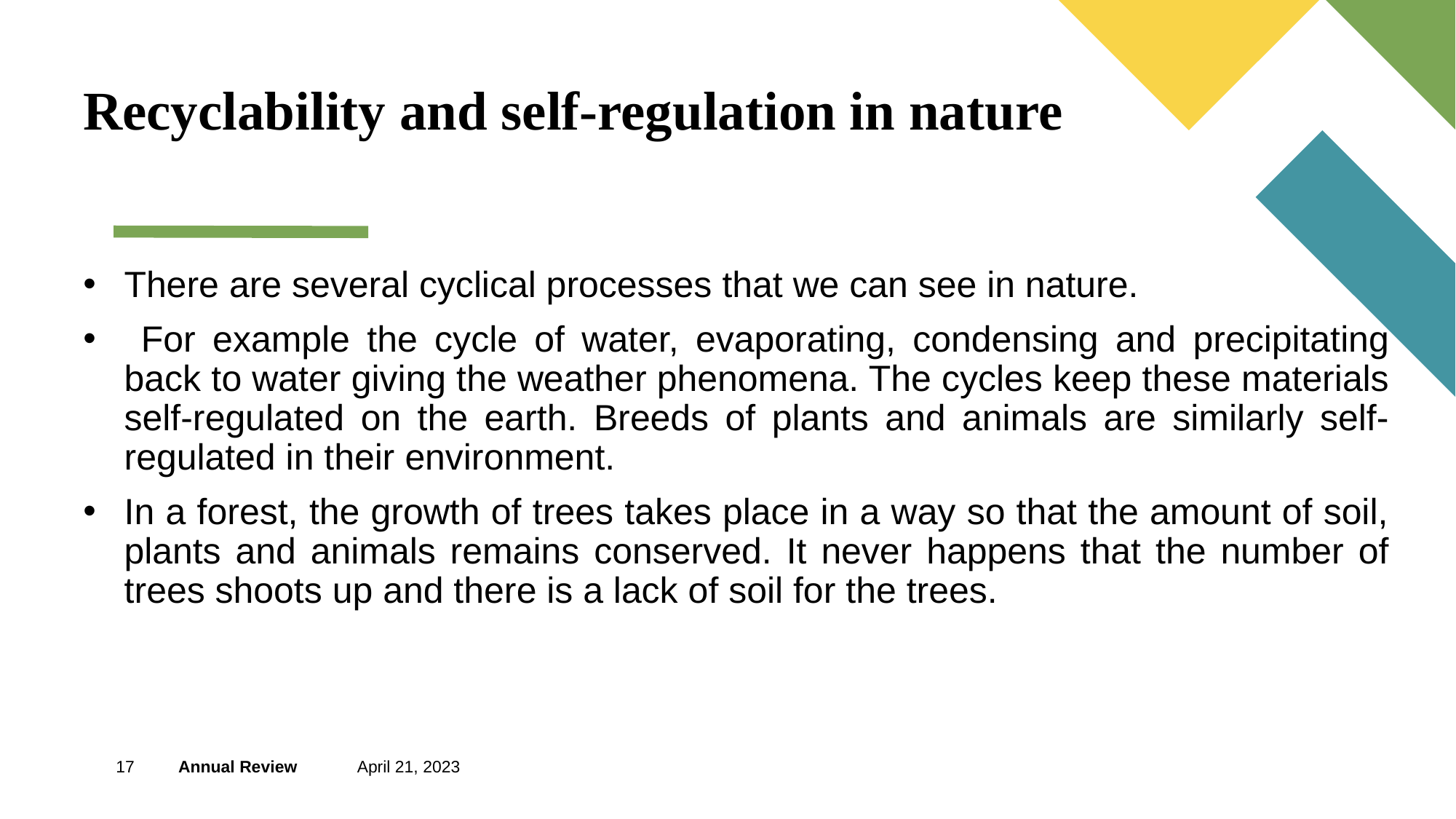

Recyclability and self-regulation in nature

There are several cyclical processes that we can see in nature.
 For example the cycle of water, evaporating, condensing and precipitating back to water giving the weather phenomena. The cycles keep these materials self-regulated on the earth. Breeds of plants and animals are similarly self-regulated in their environment.
In a forest, the growth of trees takes place in a way so that the amount of soil, plants and animals remains conserved. It never happens that the number of trees shoots up and there is a lack of soil for the trees.
#
17
Annual Review
April 21, 2023